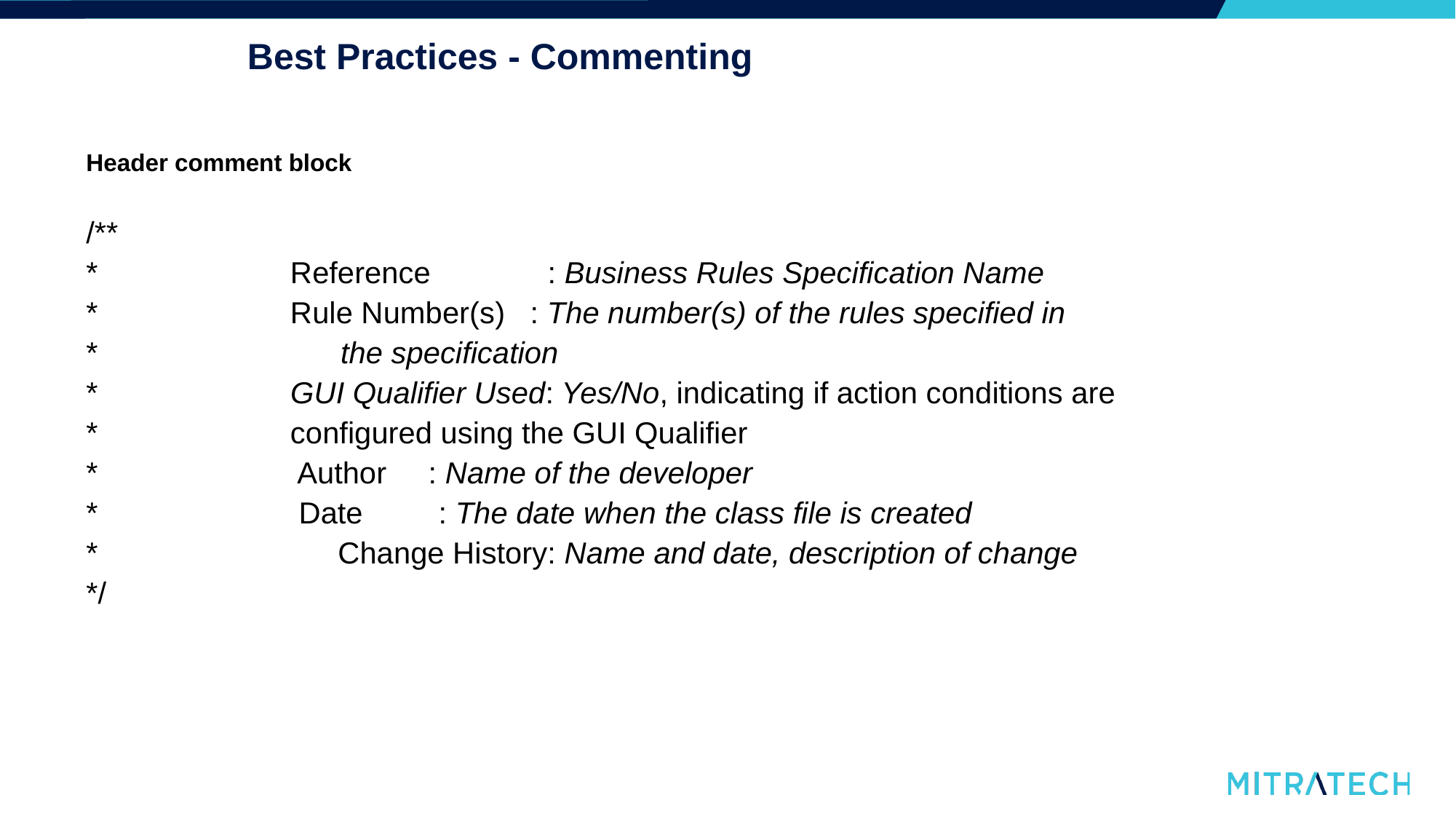

# Best Practices - Commenting
Header comment block

/**
*                       Reference 	   : Business Rules Specification Name
*                       Rule Number(s)   : The number(s) of the rules specified in
*                             the specification
*                       GUI Qualifier Used: Yes/No, indicating if action conditions are
*                       configured using the GUI Qualifier
*                        Author     : Name of the developer
*                        Date	   : The date when the class file is created
*		    Change History: Name and date, description of change
*/